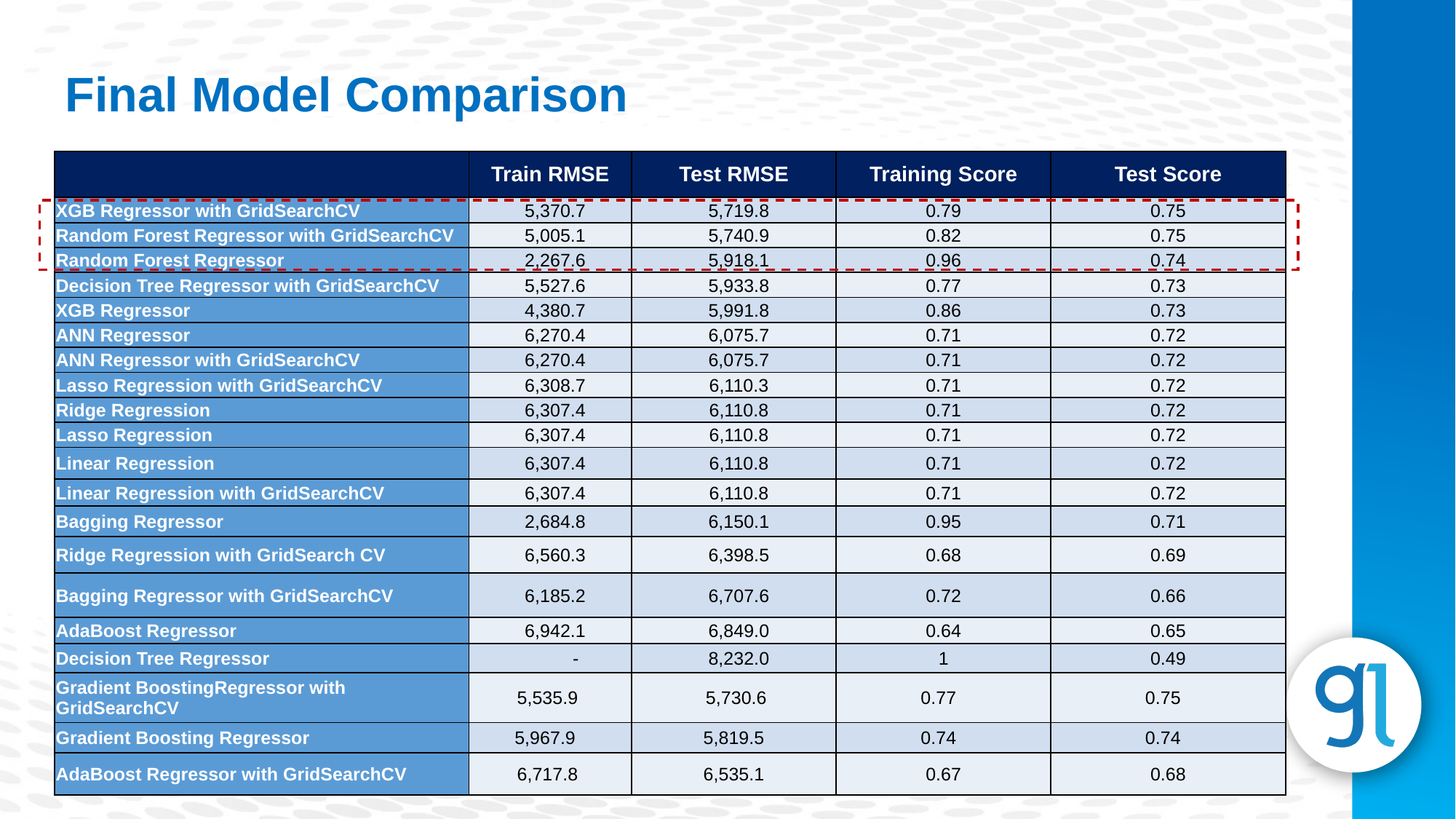

Final Model Comparison
|  | Train RMSE | Test RMSE | Training Score | Test Score |
| --- | --- | --- | --- | --- |
| XGB Regressor with GridSearchCV | 5,370.7 | 5,719.8 | 0.79 | 0.75 |
| Random Forest Regressor with GridSearchCV | 5,005.1 | 5,740.9 | 0.82 | 0.75 |
| Random Forest Regressor | 2,267.6 | 5,918.1 | 0.96 | 0.74 |
| Decision Tree Regressor with GridSearchCV | 5,527.6 | 5,933.8 | 0.77 | 0.73 |
| XGB Regressor | 4,380.7 | 5,991.8 | 0.86 | 0.73 |
| ANN Regressor | 6,270.4 | 6,075.7 | 0.71 | 0.72 |
| ANN Regressor with GridSearchCV | 6,270.4 | 6,075.7 | 0.71 | 0.72 |
| Lasso Regression with GridSearchCV | 6,308.7 | 6,110.3 | 0.71 | 0.72 |
| Ridge Regression | 6,307.4 | 6,110.8 | 0.71 | 0.72 |
| Lasso Regression | 6,307.4 | 6,110.8 | 0.71 | 0.72 |
| Linear Regression | 6,307.4 | 6,110.8 | 0.71 | 0.72 |
| Linear Regression with GridSearchCV | 6,307.4 | 6,110.8 | 0.71 | 0.72 |
| Bagging Regressor | 2,684.8 | 6,150.1 | 0.95 | 0.71 |
| Ridge Regression with GridSearch CV | 6,560.3 | 6,398.5 | 0.68 | 0.69 |
| Bagging Regressor with GridSearchCV | 6,185.2 | 6,707.6 | 0.72 | 0.66 |
| AdaBoost Regressor | 6,942.1 | 6,849.0 | 0.64 | 0.65 |
| Decision Tree Regressor | - | 8,232.0 | 1 | 0.49 |
| Gradient BoostingRegressor with GridSearchCV | 5,535.9 | 5,730.6 | 0.77 | 0.75 |
| Gradient Boosting Regressor | 5,967.9 | 5,819.5 | 0.74 | 0.74 |
| AdaBoost Regressor with GridSearchCV | 6,717.8 | 6,535.1 | 0.67 | 0.68 |